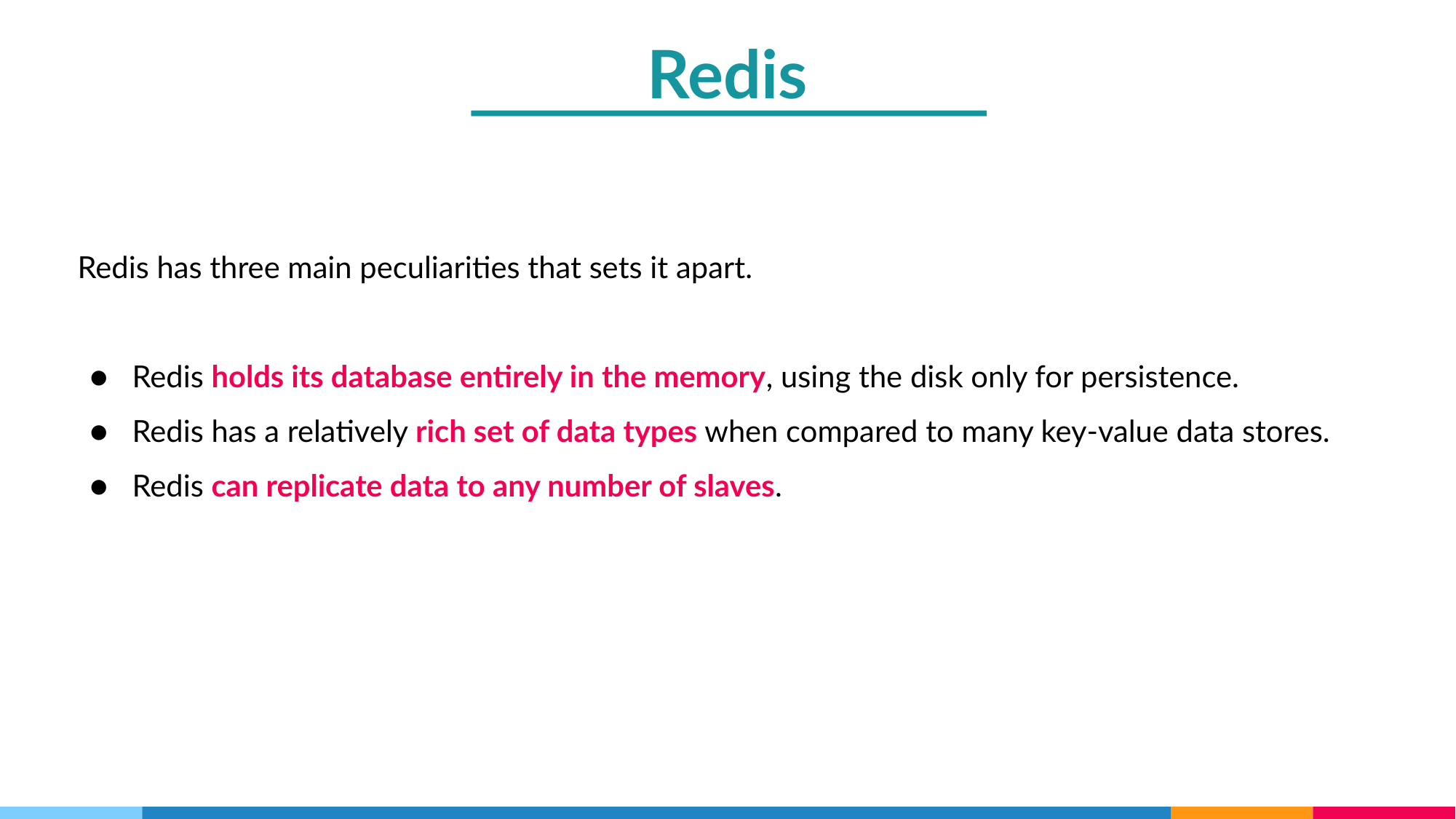

Redis

Redis has three main peculiarities that sets it apart.

Redis holds its database entirely in the memory, using the disk only for persistence.
Redis has a relatively rich set of data types when compared to many key-value data stores.
Redis can replicate data to any number of slaves.